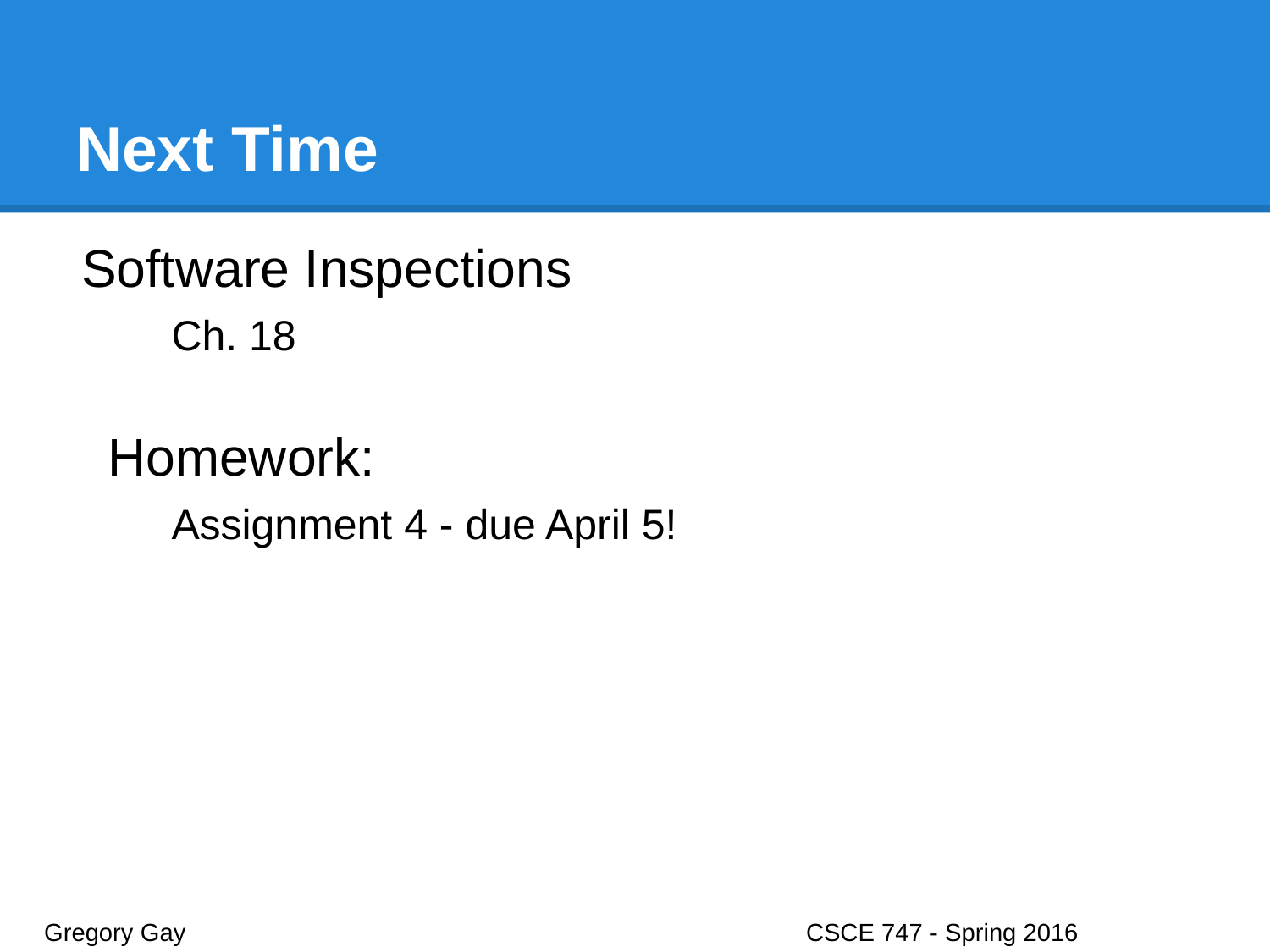

# Next Time
Software Inspections
Ch. 18

Homework:
Assignment 4 - due April 5!
Gregory Gay					CSCE 747 - Spring 2016							40